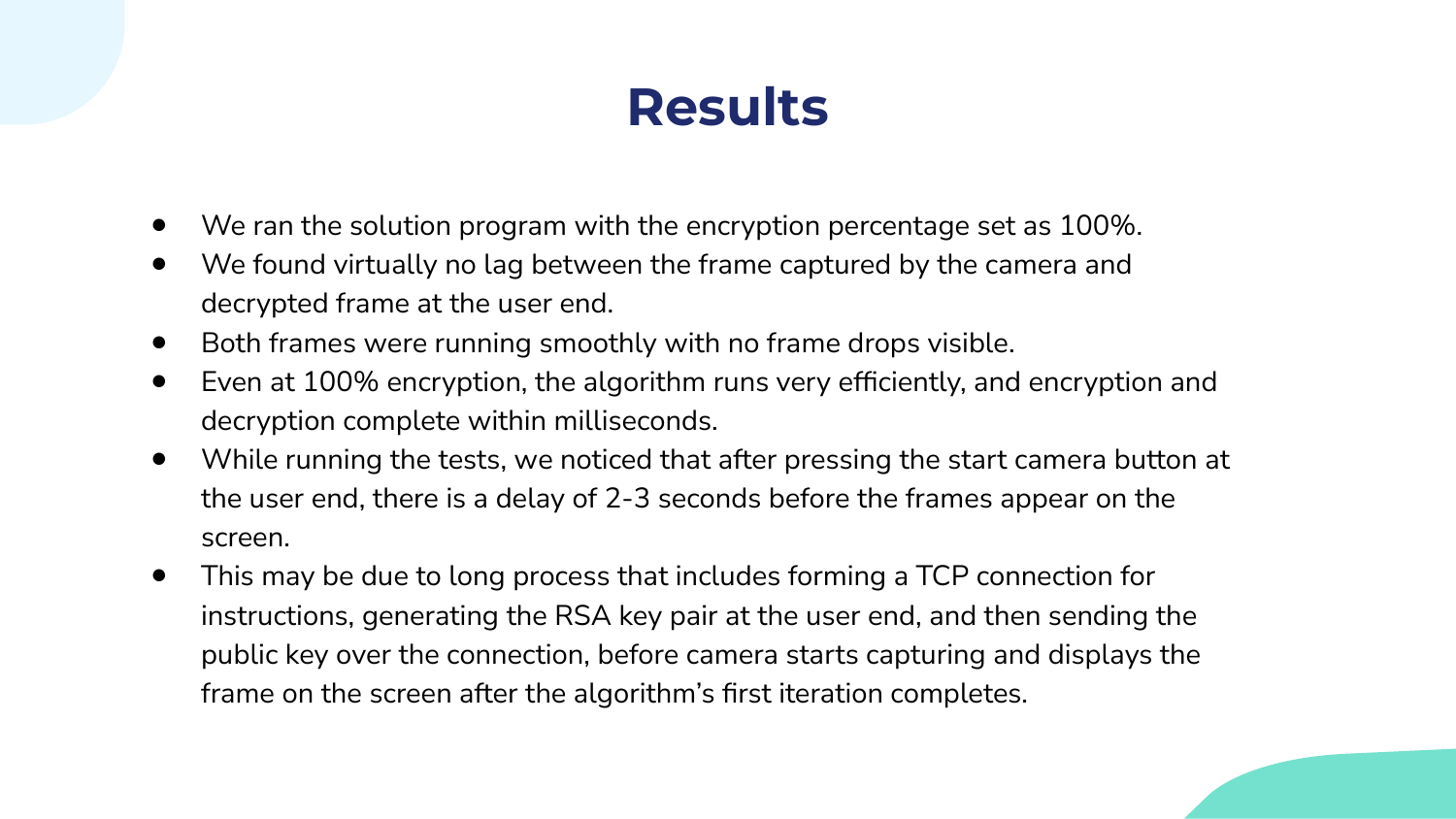

# Results
We ran the solution program with the encryption percentage set as 100%.
We found virtually no lag between the frame captured by the camera and decrypted frame at the user end.
Both frames were running smoothly with no frame drops visible.
Even at 100% encryption, the algorithm runs very efficiently, and encryption and decryption complete within milliseconds.
While running the tests, we noticed that after pressing the start camera button at the user end, there is a delay of 2-3 seconds before the frames appear on the screen.
This may be due to long process that includes forming a TCP connection for instructions, generating the RSA key pair at the user end, and then sending the public key over the connection, before camera starts capturing and displays the frame on the screen after the algorithm’s first iteration completes.